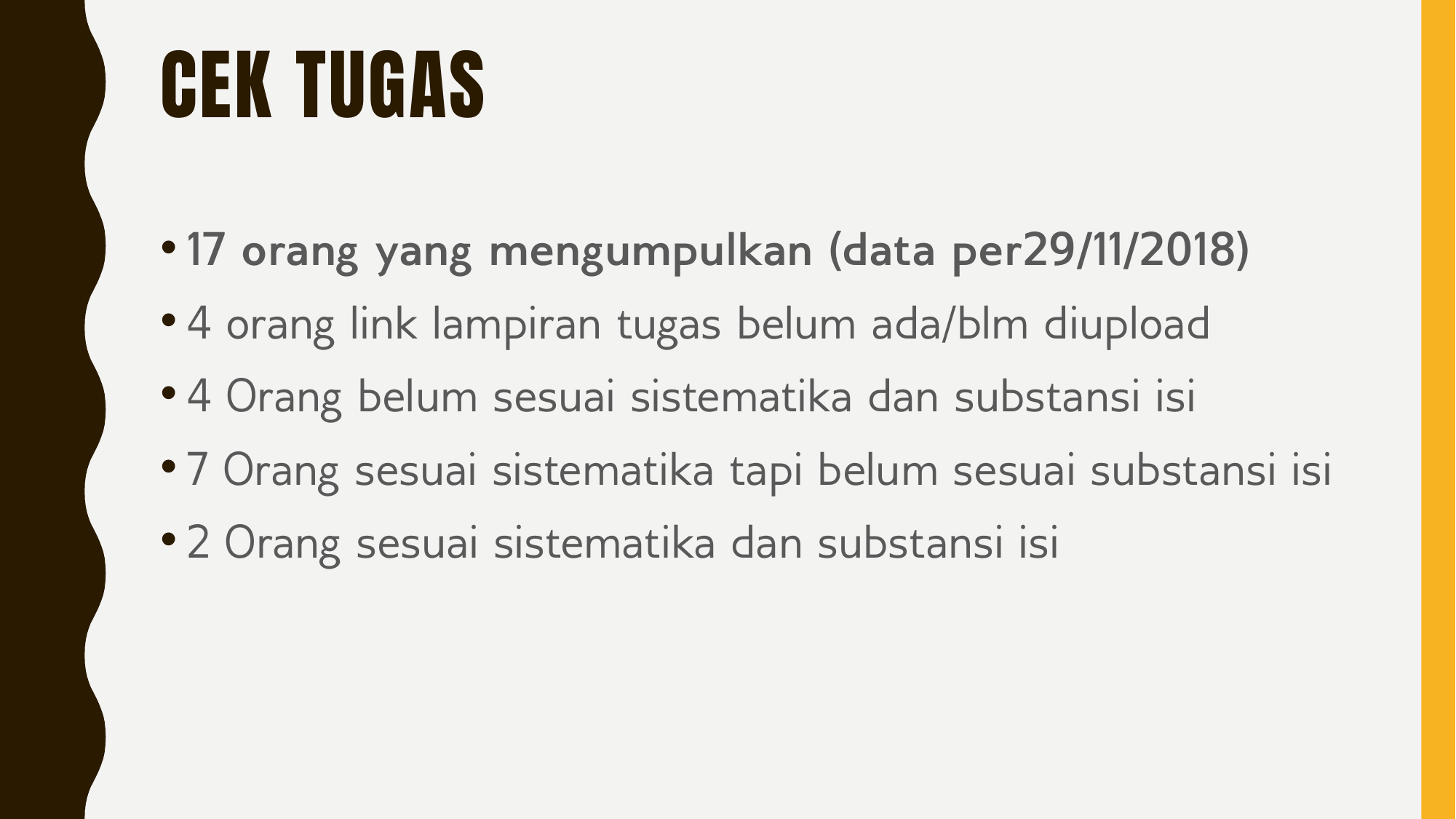

# Cek tugas
17 orang yang mengumpulkan (data per29/11/2018)
4 orang link lampiran tugas belum ada/blm diupload
4 Orang belum sesuai sistematika dan substansi isi
7 Orang sesuai sistematika tapi belum sesuai substansi isi
2 Orang sesuai sistematika dan substansi isi